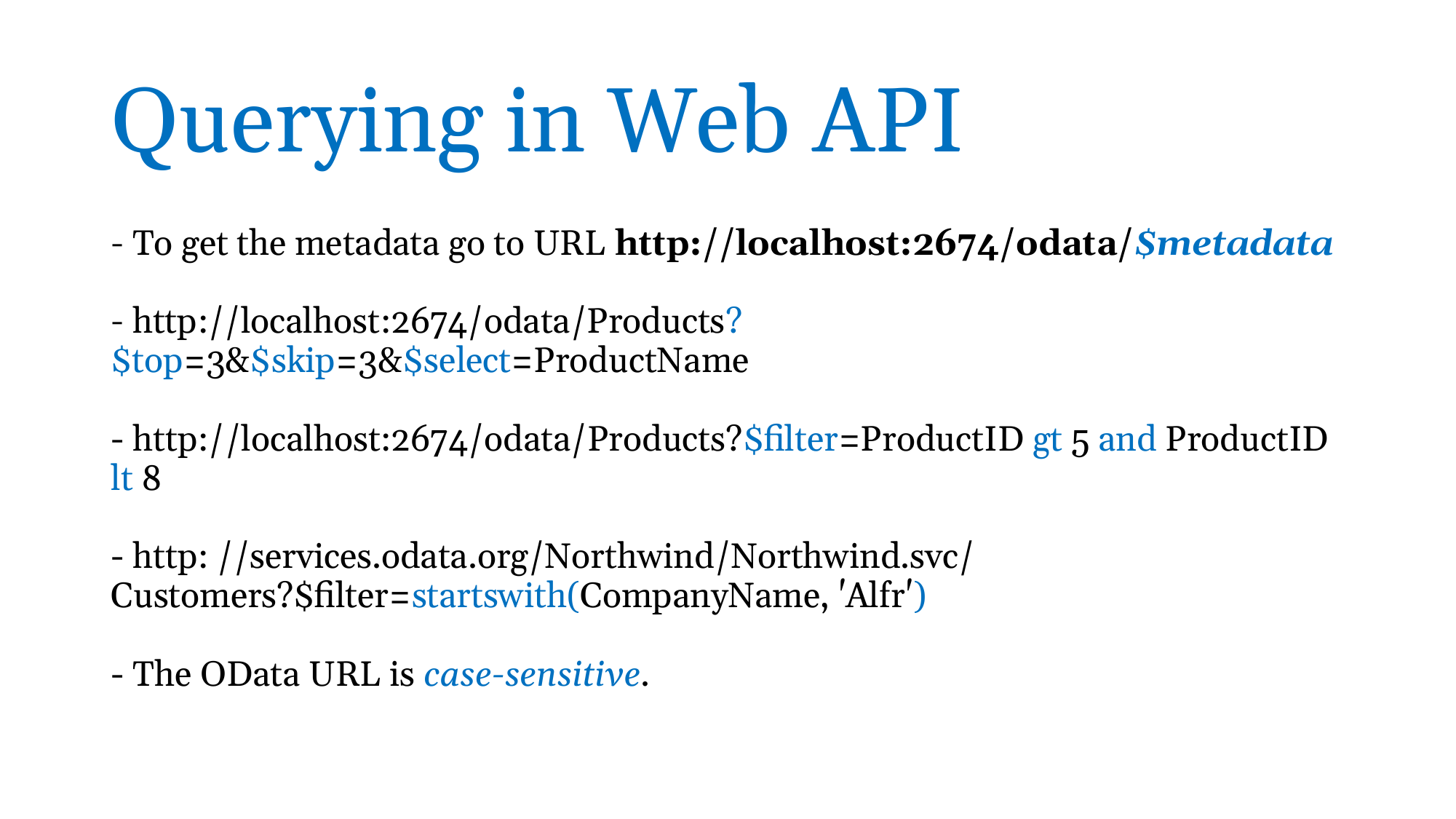

# Querying in Web API
- To get the metadata go to URL http://localhost:2674/odata/$metadata

- http://localhost:2674/odata/Products?$top=3&$skip=3&$select=ProductName

- http://localhost:2674/odata/Products?$filter=ProductID gt 5 and ProductID lt 8

- http: //services.odata.org/Northwind/Northwind.svc/
Customers?$filter=startswith(CompanyName, 'Alfr')

- The OData URL is case-sensitive.